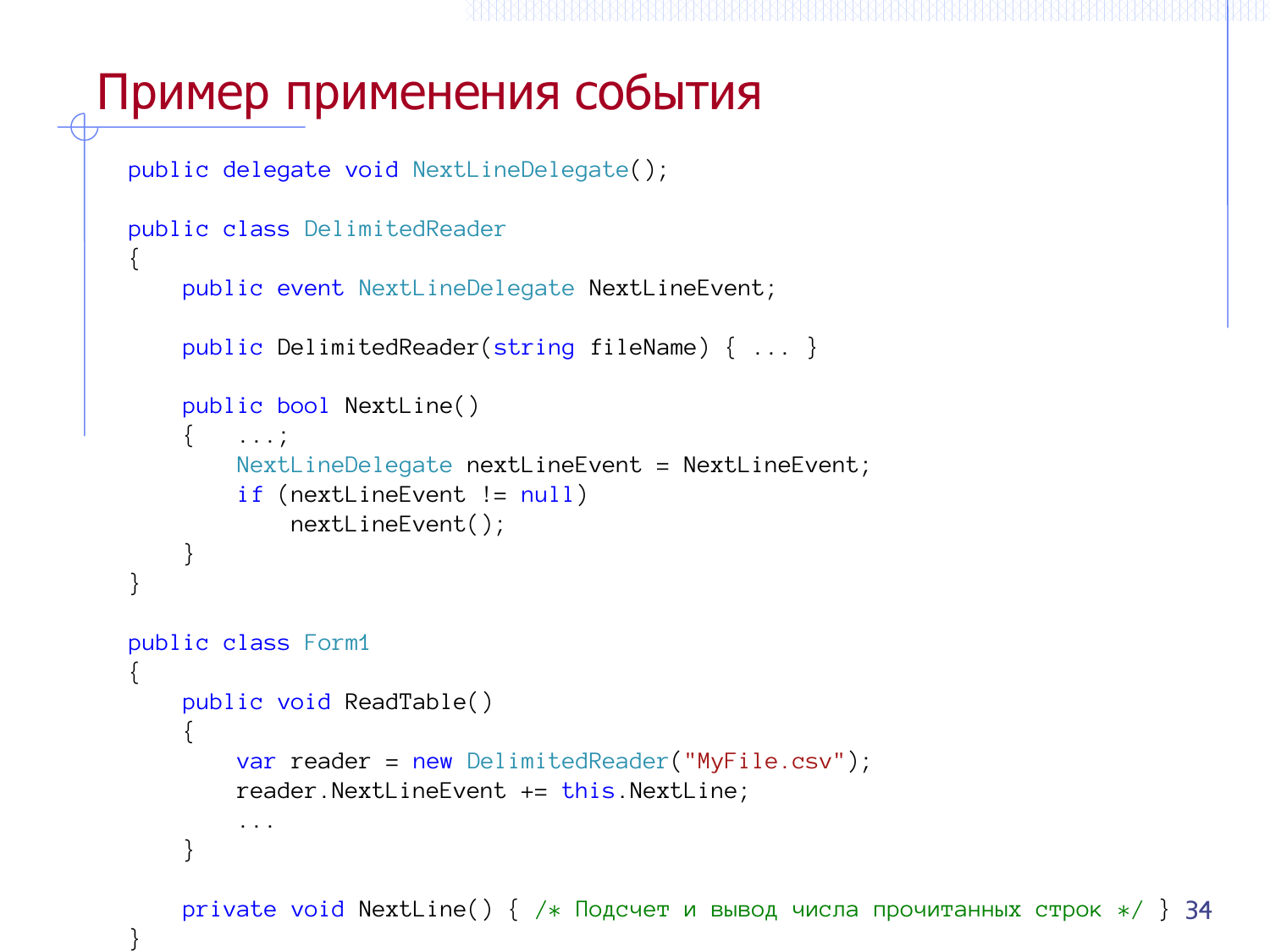

# Пример применения события
public delegate void NextLineDelegate();

public class DelimitedReader
{
    public event NextLineDelegate NextLineEvent;

    public DelimitedReader(string fileName) { ... }

    public bool NextLine()
    {   ...;
        NextLineDelegate nextLineEvent = NextLineEvent;
        if (nextLineEvent != null)
            nextLineEvent();
    }
}

public class Form1
{
    public void ReadTable()
    {
        var reader = new DelimitedReader("MyFile.csv");
        reader.NextLineEvent += this.NextLine;
        ...
    }

    private void NextLine() { /* Подсчет и вывод числа прочитанных строк */ }
}
34